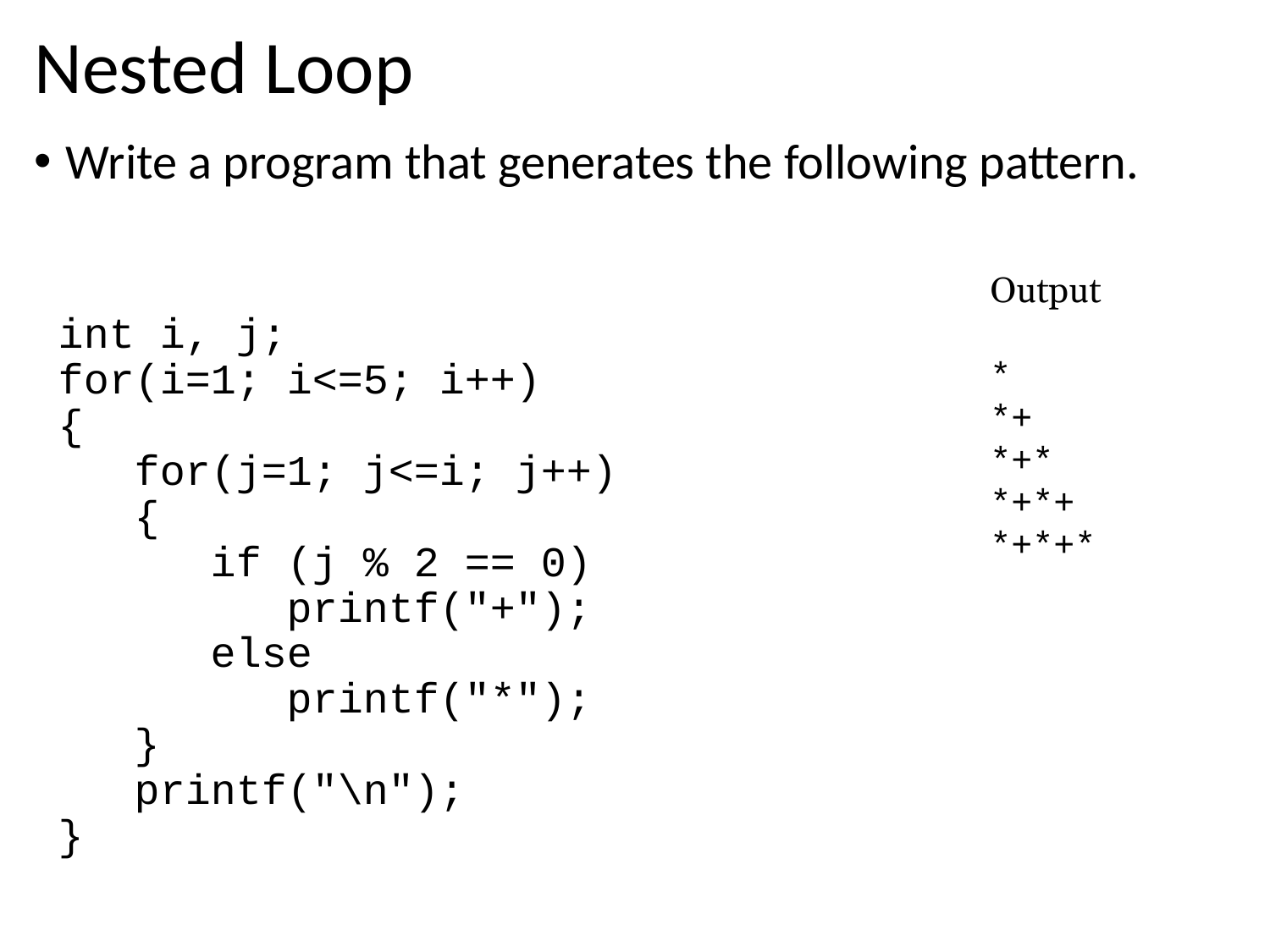

# Nested Loop
Write a program that generates the following pattern.
Output

*
*+
*+*
*+*+
*+*+*
int i, j;
for(i=1; i<=5; i++)
{
   for(j=1; j<=i; j++)
   {
      if (j % 2 == 0)
         printf("+");
      else
         printf("*");
   }
   printf("\n");
}